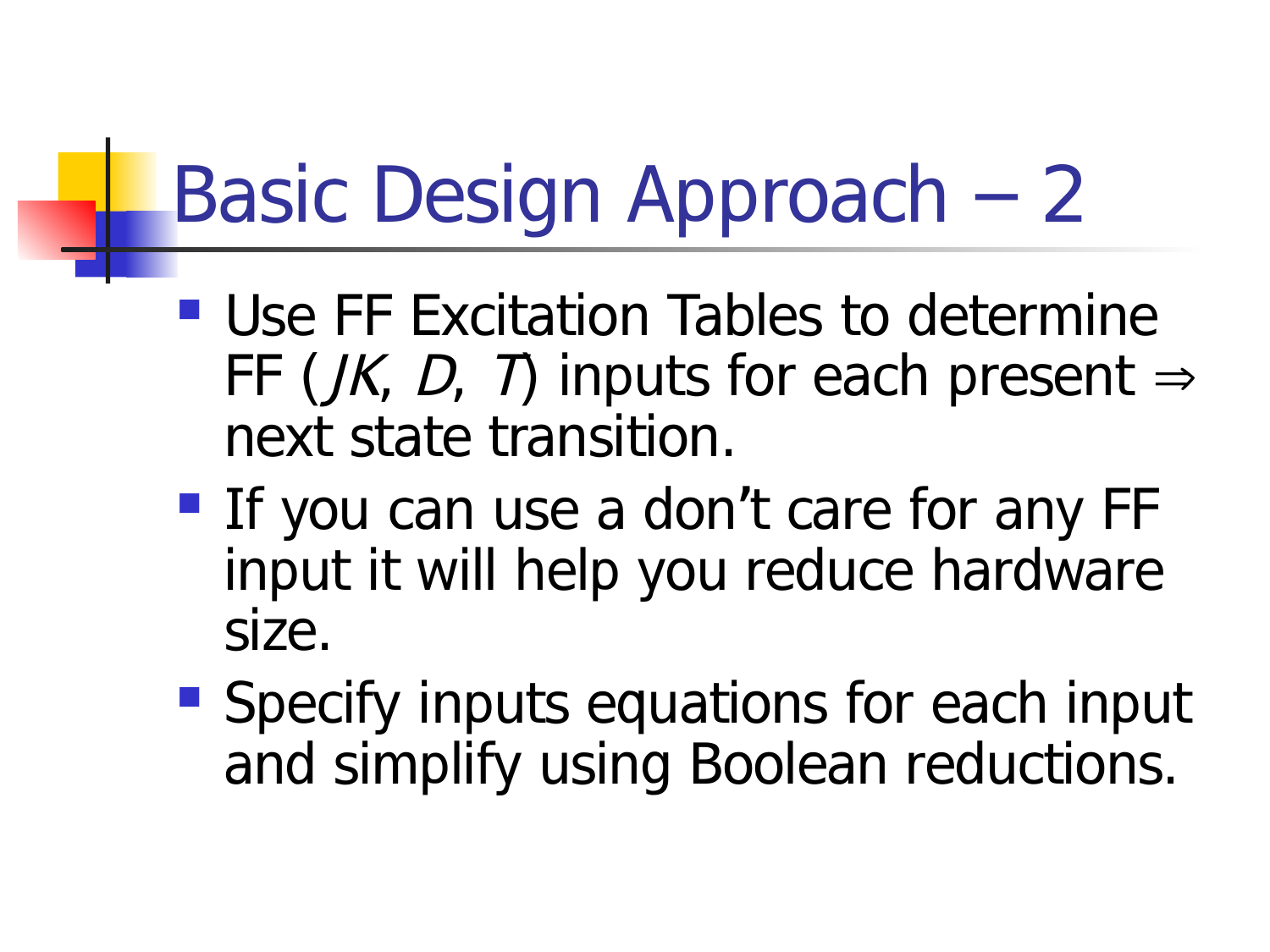

# Basic Design Approach – 2
Use FF Excitation Tables to determine FF (JK, D, T) inputs for each present ⇒ next state transition.
If you can use a don’t care for any FF input it will help you reduce hardware size.
Specify inputs equations for each input and simplify using Boolean reductions.
21